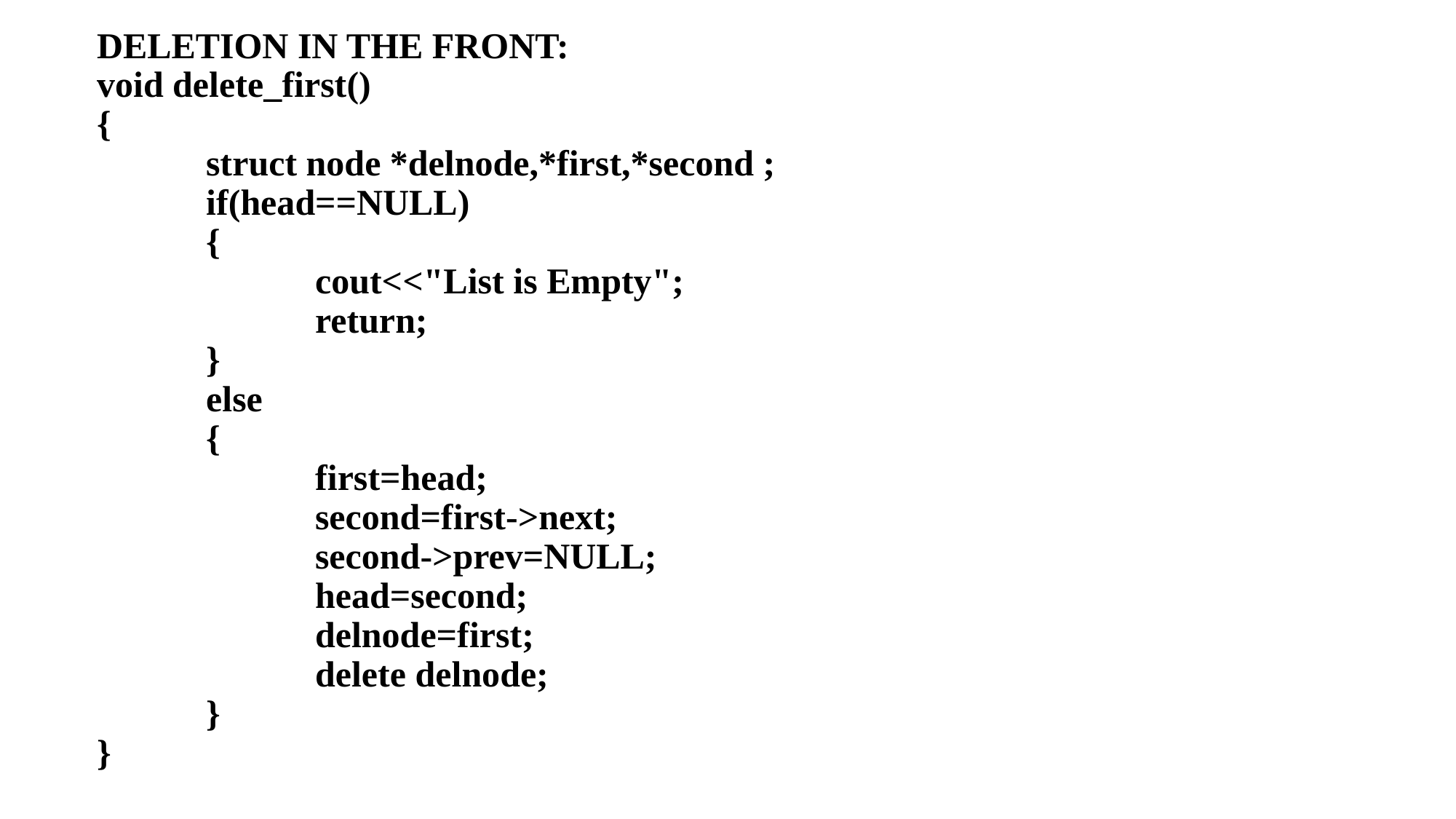

# DELETION IN THE FRONT: void delete_first() { struct node *delnode,*first,*second ; if(head==NULL) { cout<<"List is Empty"; return; } else { first=head; second=first->next; second->prev=NULL; head=second; delnode=first; delete delnode; } }